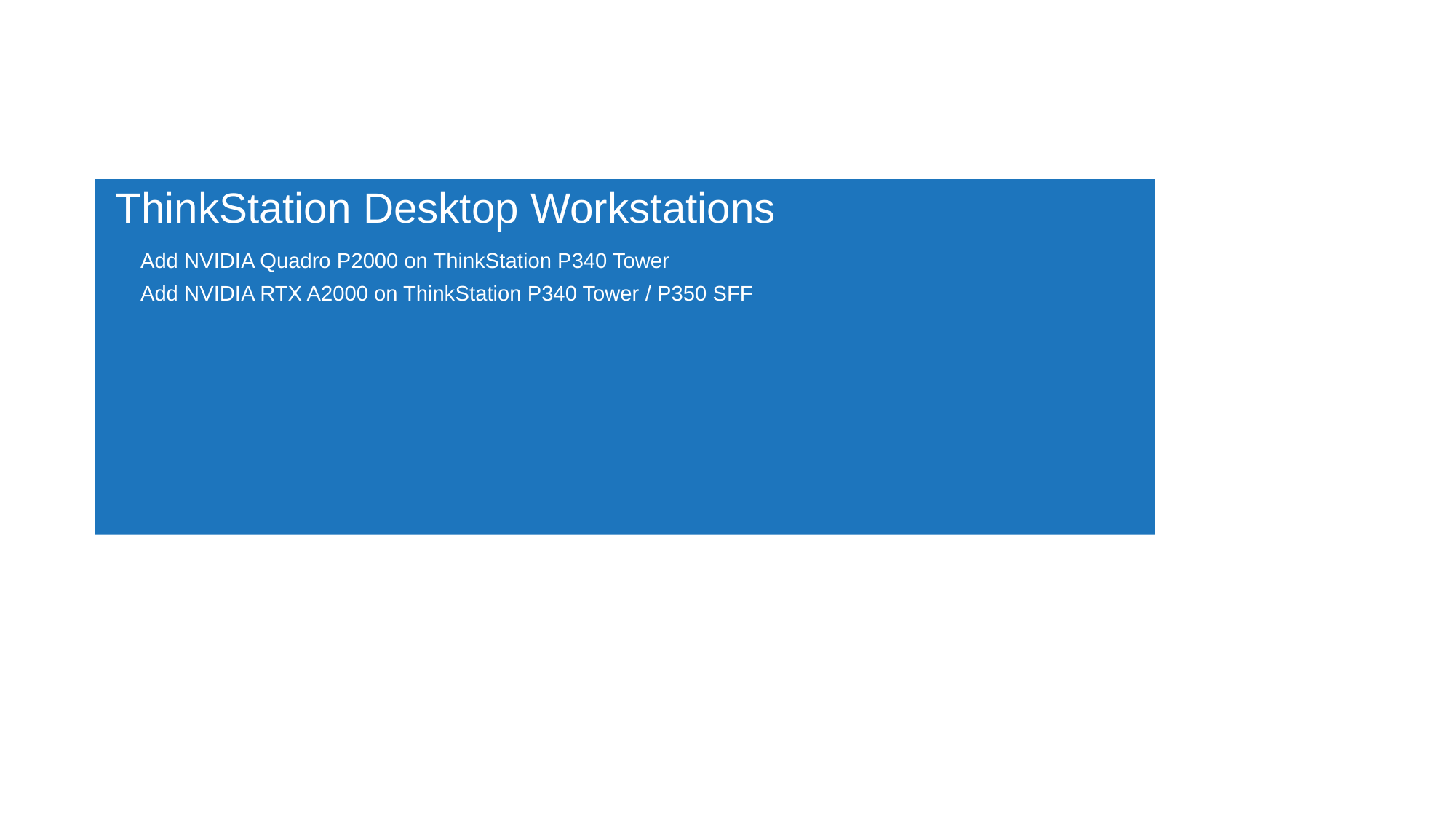

ThinkStation Desktop Workstations

Add NVIDIA Quadro P2000 on ThinkStation P340 Tower

Add NVIDIA RTX A2000 on ThinkStation P340 Tower / P350 SFF